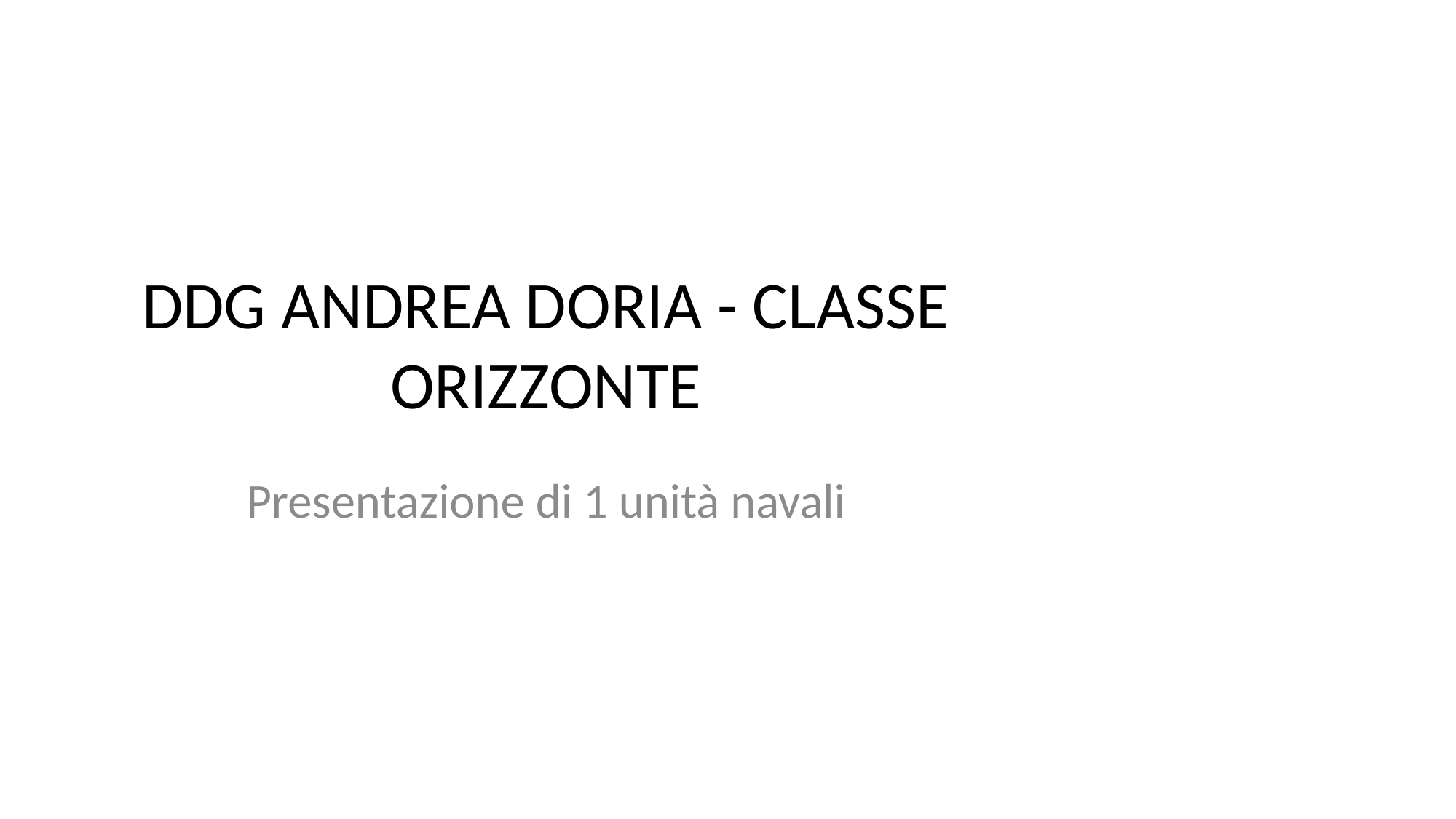

# DDG ANDREA DORIA - CLASSE ORIZZONTE
Presentazione di 1 unità navali